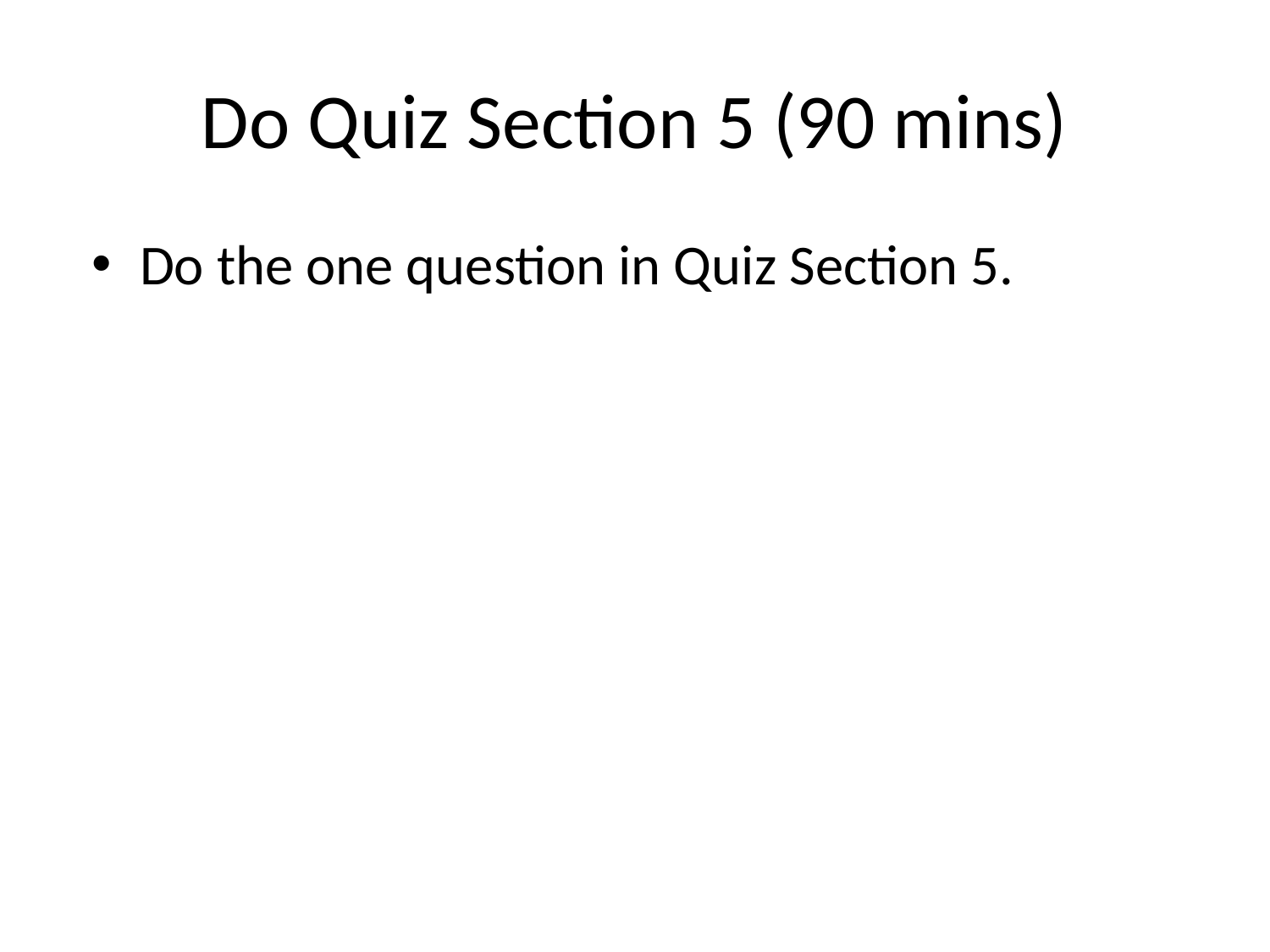

# Do Quiz Section 5 (90 mins)
Do the one question in Quiz Section 5.